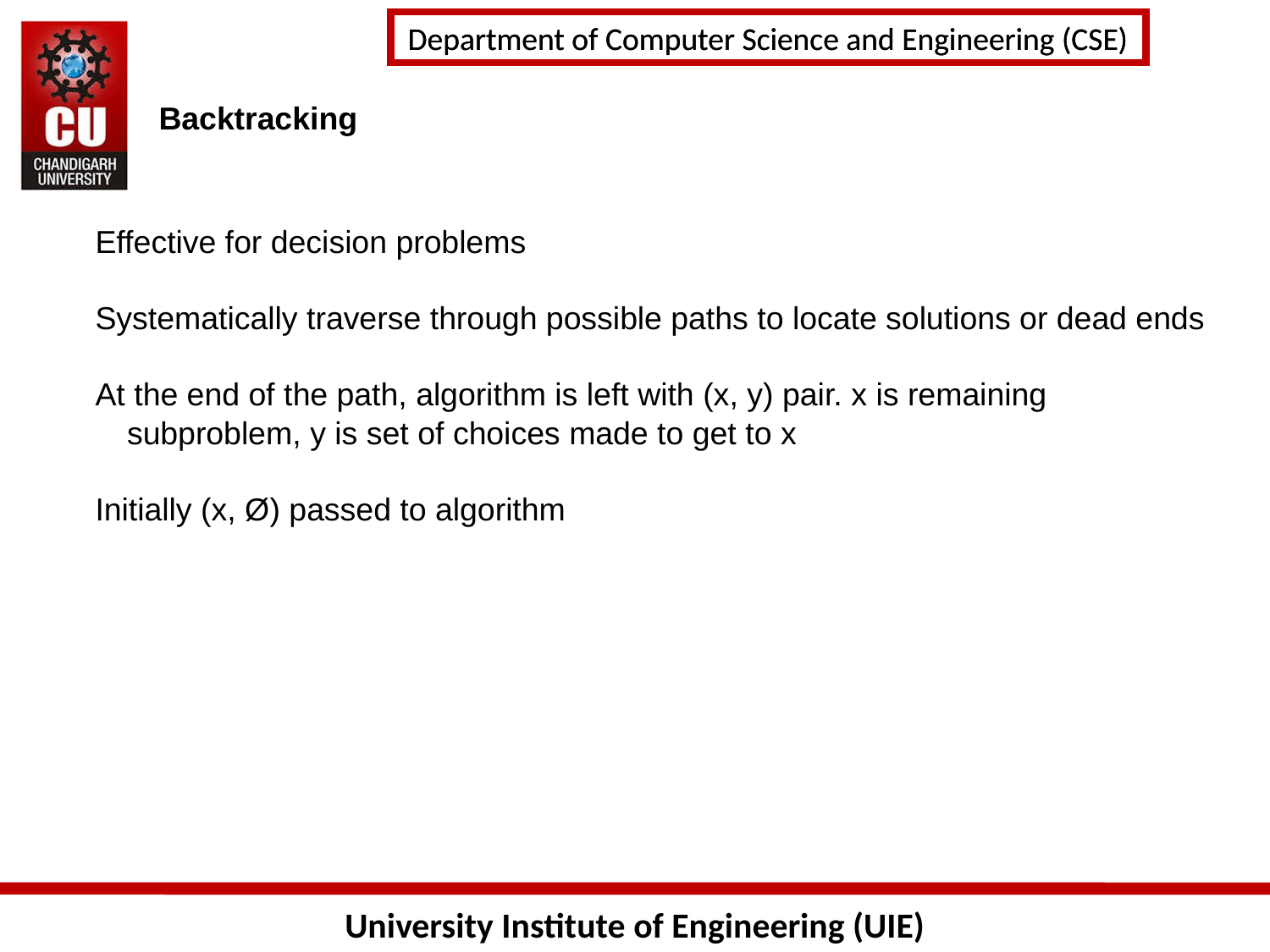

# Backtracking
Effective for decision problems

Systematically traverse through possible paths to locate solutions or dead ends

At the end of the path, algorithm is left with (x, y) pair. x is remaining subproblem, y is set of choices made to get to x

Initially (x, Ø) passed to algorithm